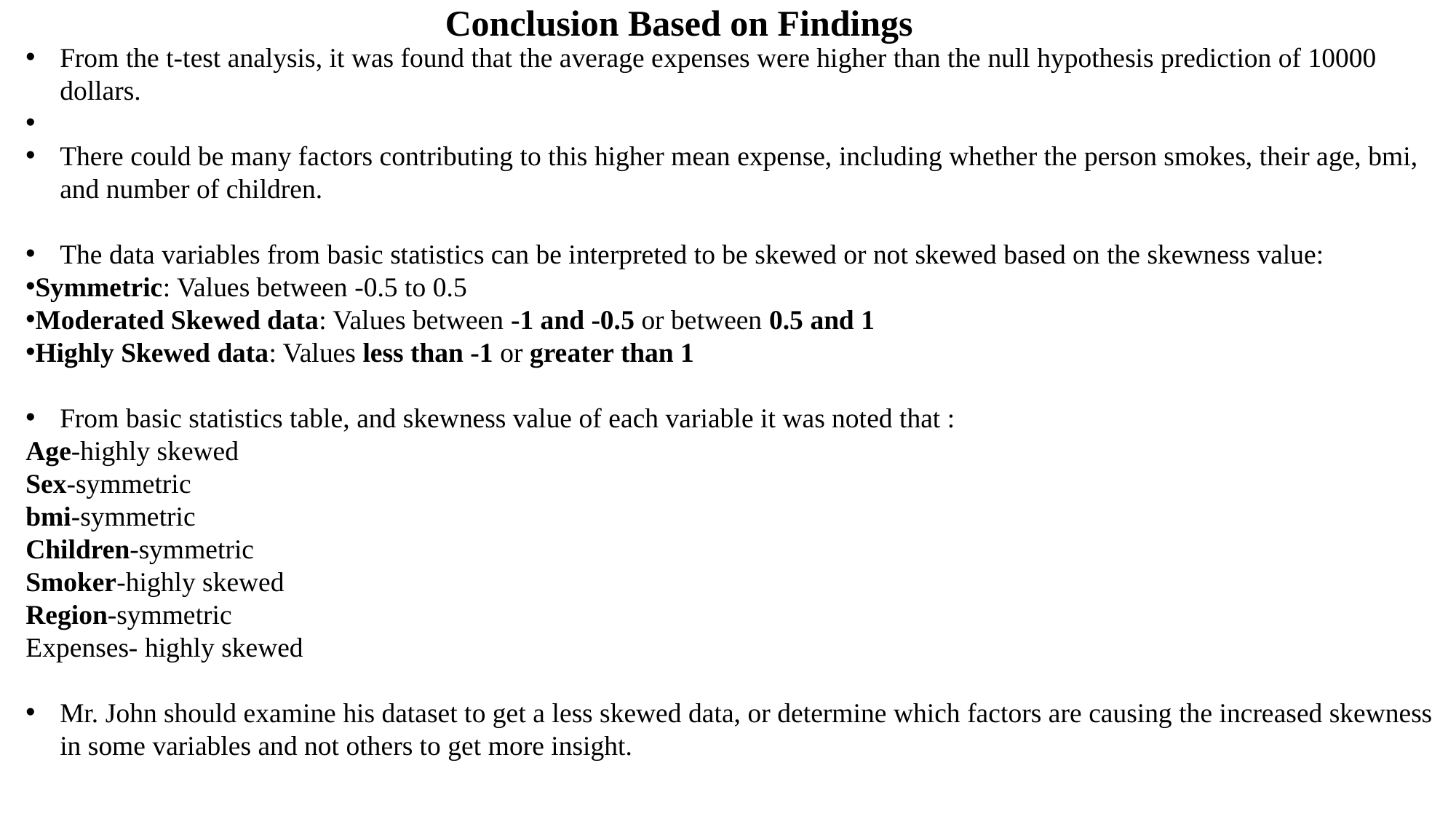

Conclusion Based on Findings
From the t-test analysis, it was found that the average expenses were higher than the null hypothesis prediction of 10000 dollars.

There could be many factors contributing to this higher mean expense, including whether the person smokes, their age, bmi, and number of children.

The data variables from basic statistics can be interpreted to be skewed or not skewed based on the skewness value:
Symmetric: Values between -0.5 to 0.5
Moderated Skewed data: Values between -1 and -0.5 or between 0.5 and 1
Highly Skewed data: Values less than -1 or greater than 1

From basic statistics table, and skewness value of each variable it was noted that :
Age-highly skewed
Sex-symmetric
bmi-symmetric
Children-symmetric
Smoker-highly skewed
Region-symmetric
Expenses- highly skewed

Mr. John should examine his dataset to get a less skewed data, or determine which factors are causing the increased skewness in some variables and not others to get more insight.